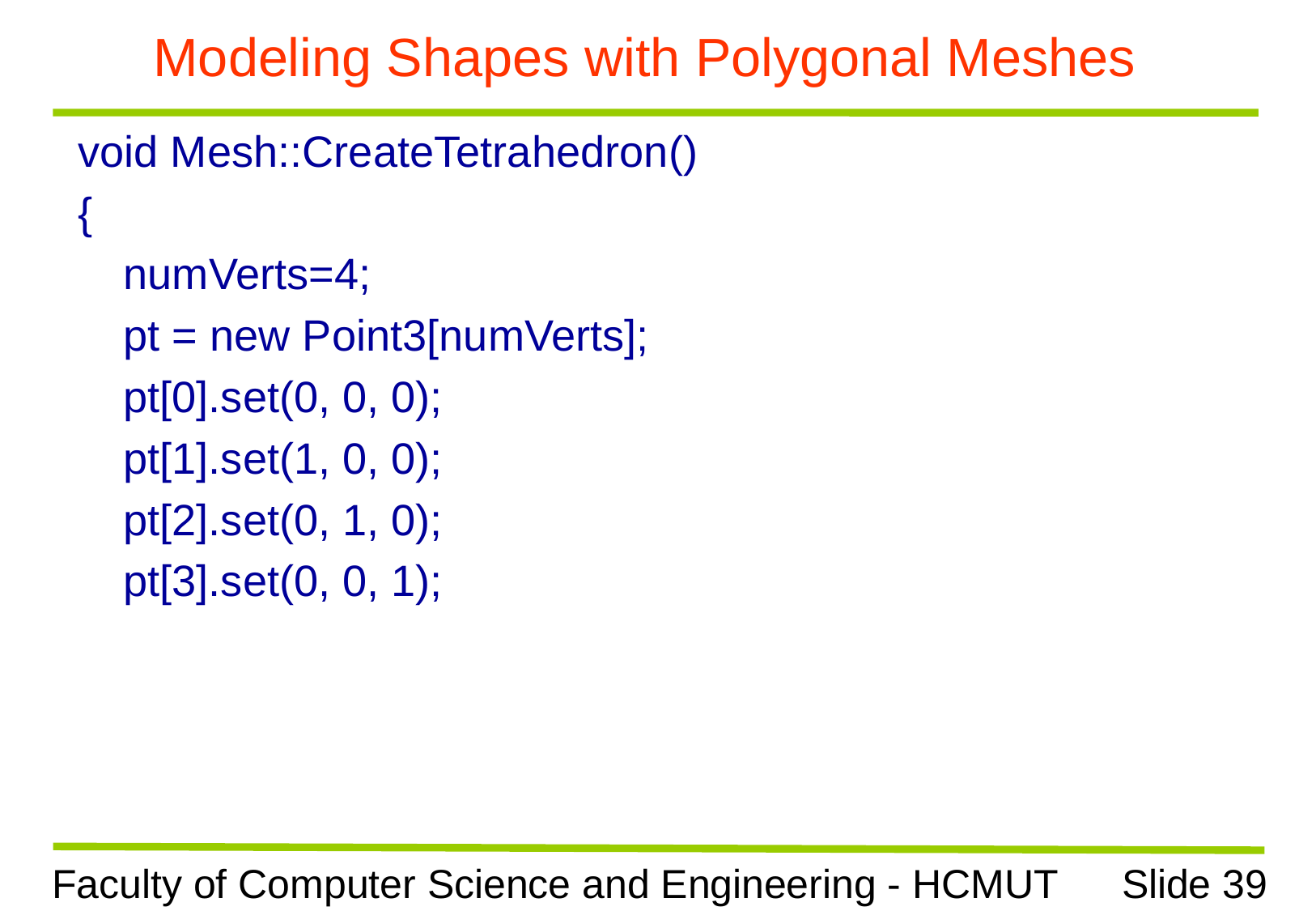

# Modeling Shapes with Polygonal Meshes
void Mesh::CreateTetrahedron()
{
	numVerts=4;
	pt = new Point3[numVerts];
	pt[0].set(0, 0, 0);
	pt[1].set(1, 0, 0);
	pt[2].set(0, 1, 0);
	pt[3].set(0, 0, 1);